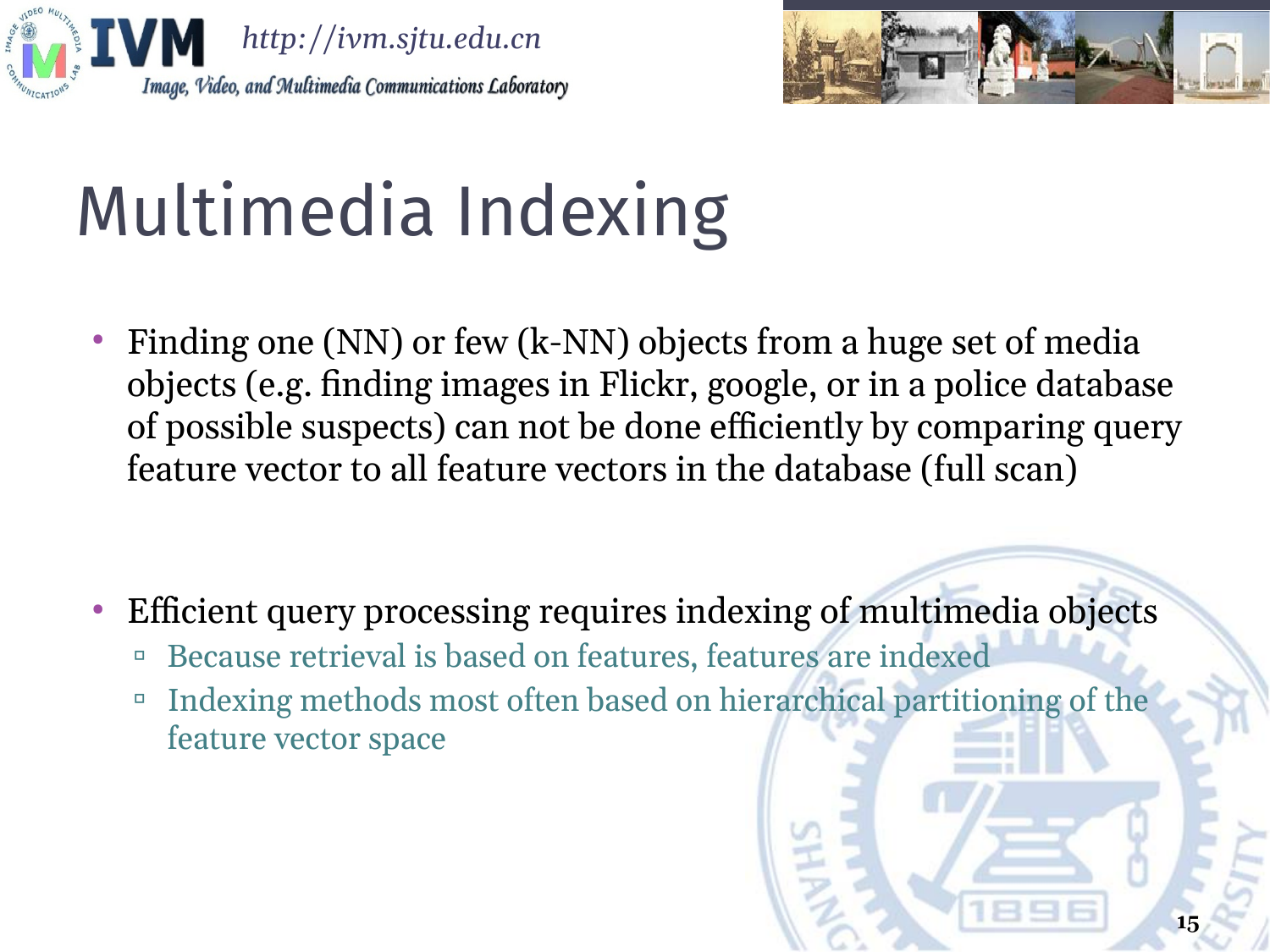

# Multimedia Indexing
Finding one (NN) or few (k-NN) objects from a huge set of media objects (e.g. finding images in Flickr, google, or in a police database of possible suspects) can not be done efficiently by comparing query feature vector to all feature vectors in the database (full scan)

Efficient query processing requires indexing of multimedia objects
Because retrieval is based on features, features are indexed
Indexing methods most often based on hierarchical partitioning of the feature vector space
15